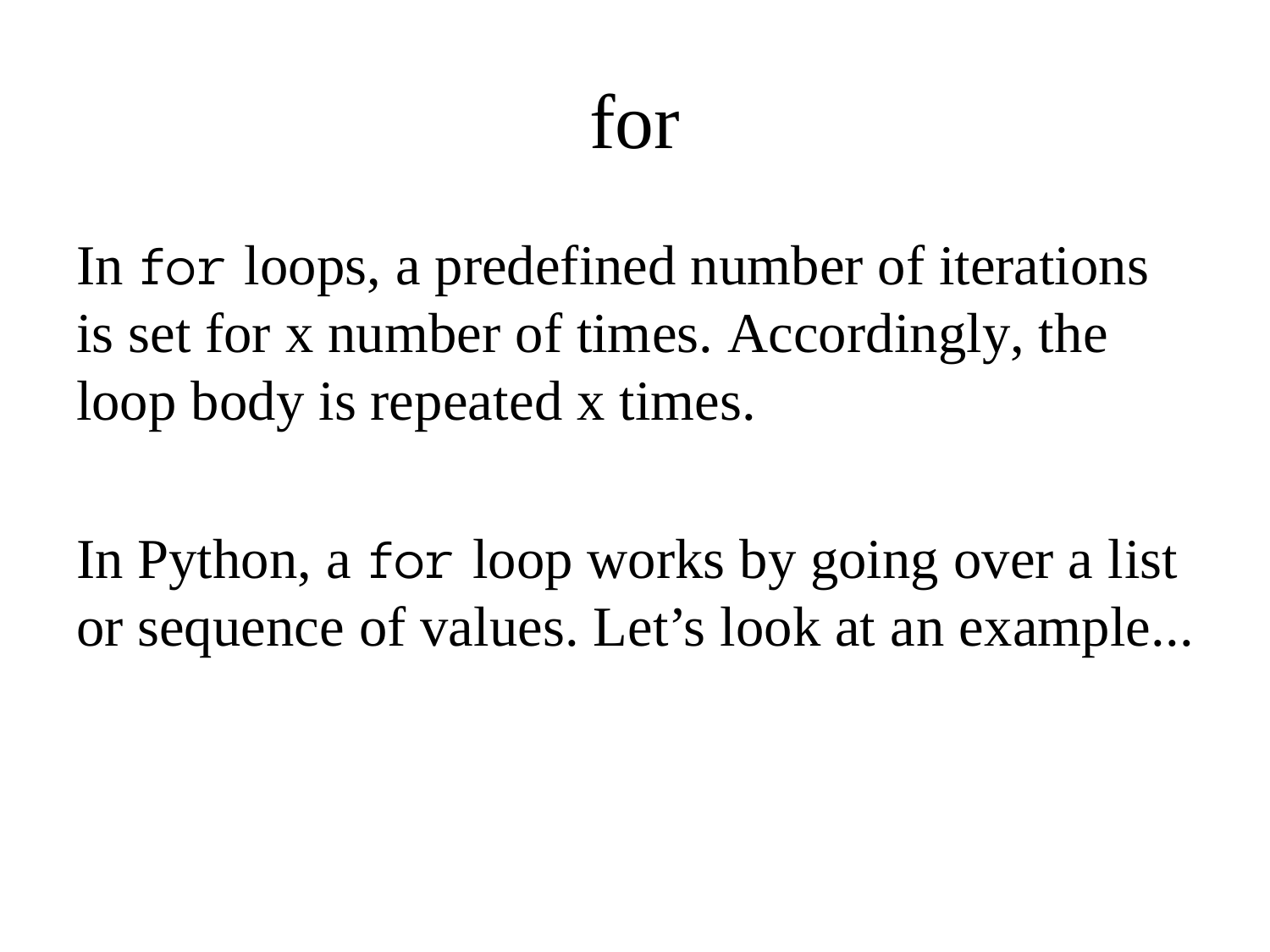

# for
In for loops, a predefined number of iterations is set for x number of times. Accordingly, the loop body is repeated x times.

In Python, a for loop works by going over a list or sequence of values. Let’s look at an example...